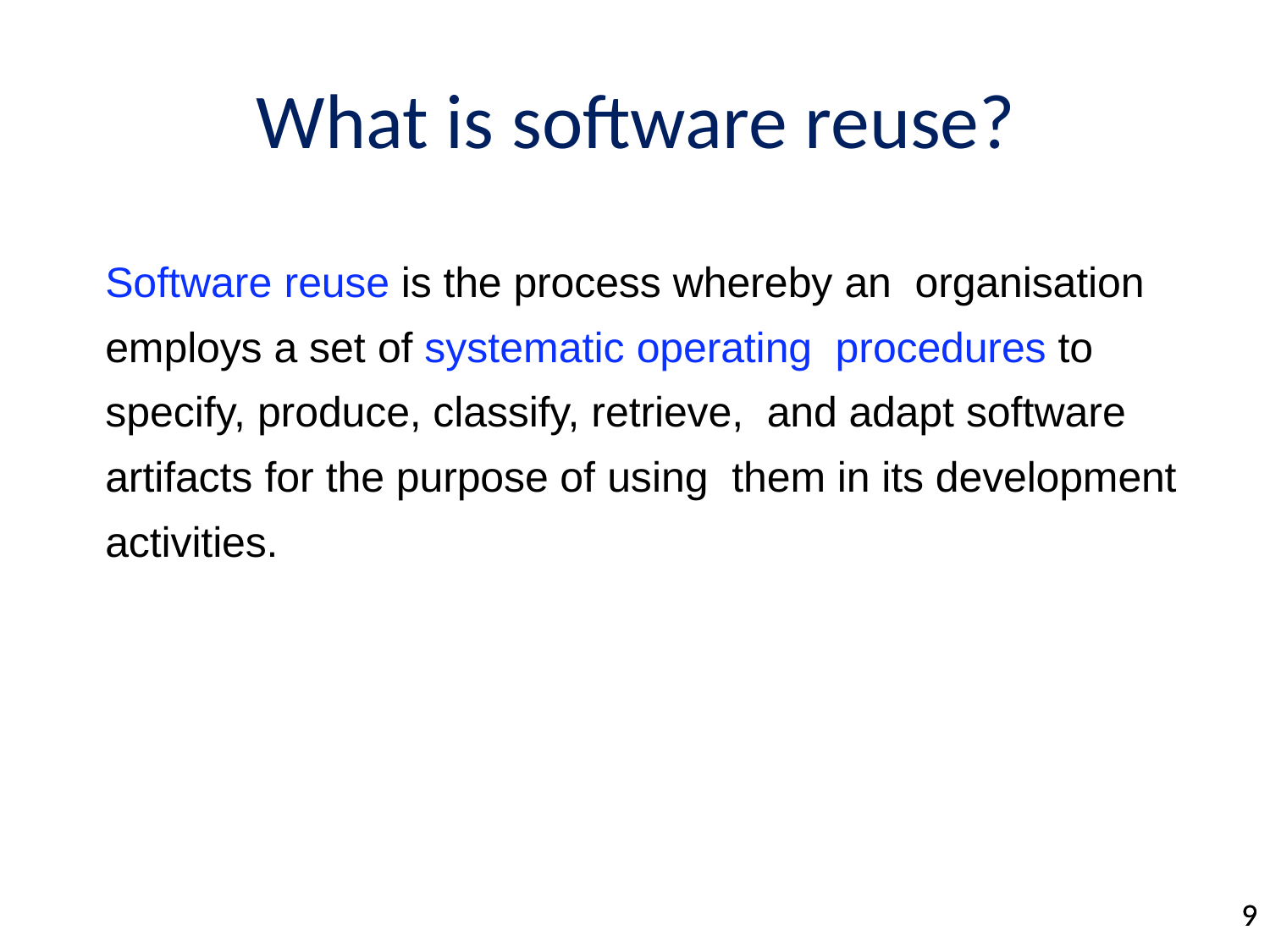

# What is software reuse?
Software reuse is the process whereby an  organisation employs a set of systematic operating  procedures to specify, produce, classify, retrieve,  and adapt software artifacts for the purpose of using  them in its development activities.